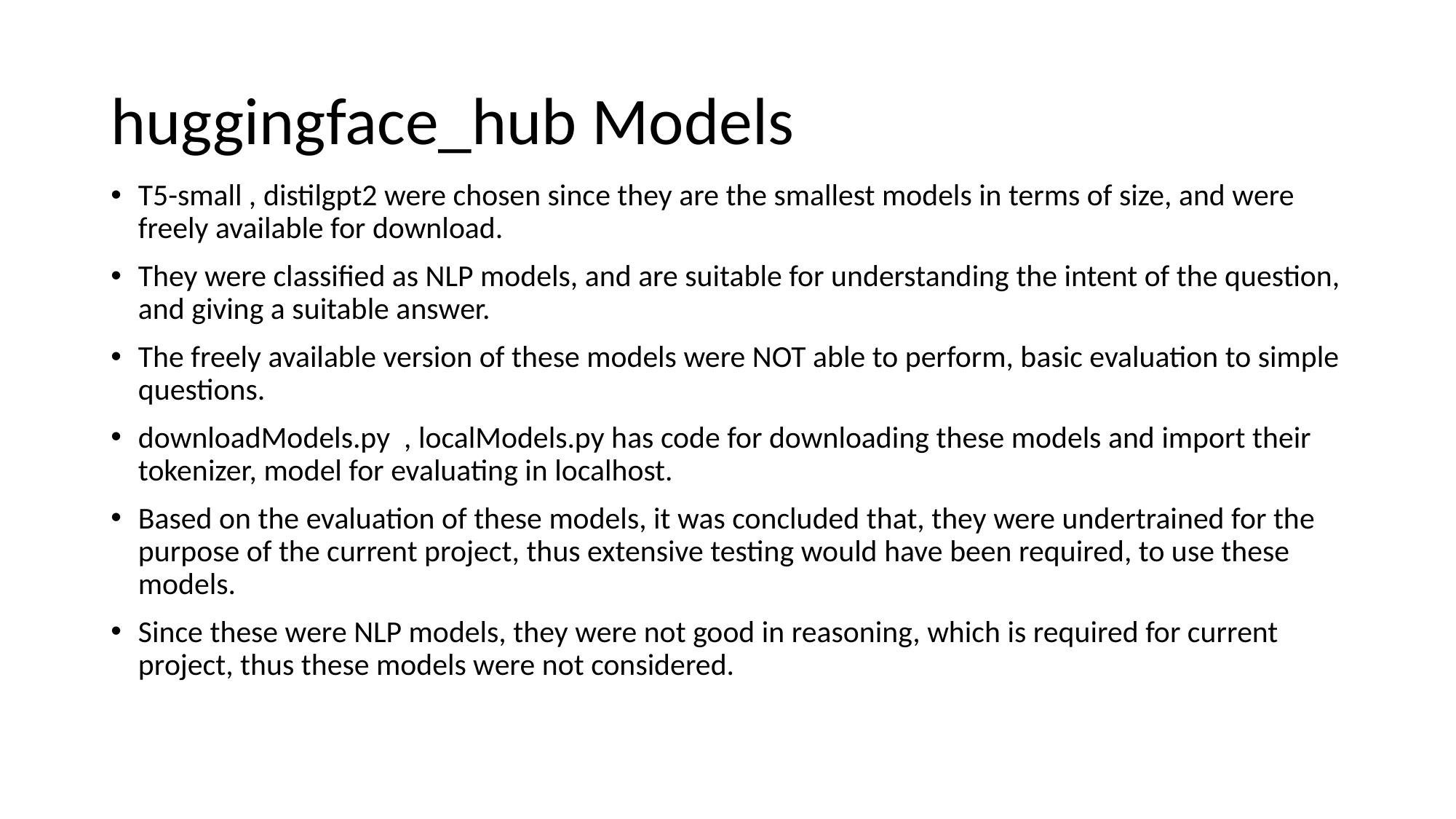

# huggingface_hub Models
T5-small , distilgpt2 were chosen since they are the smallest models in terms of size, and were freely available for download.
They were classified as NLP models, and are suitable for understanding the intent of the question, and giving a suitable answer.
The freely available version of these models were NOT able to perform, basic evaluation to simple questions.
downloadModels.py  , localModels.py has code for downloading these models and import their tokenizer, model for evaluating in localhost.
Based on the evaluation of these models, it was concluded that, they were undertrained for the purpose of the current project, thus extensive testing would have been required, to use these models.
Since these were NLP models, they were not good in reasoning, which is required for current project, thus these models were not considered.